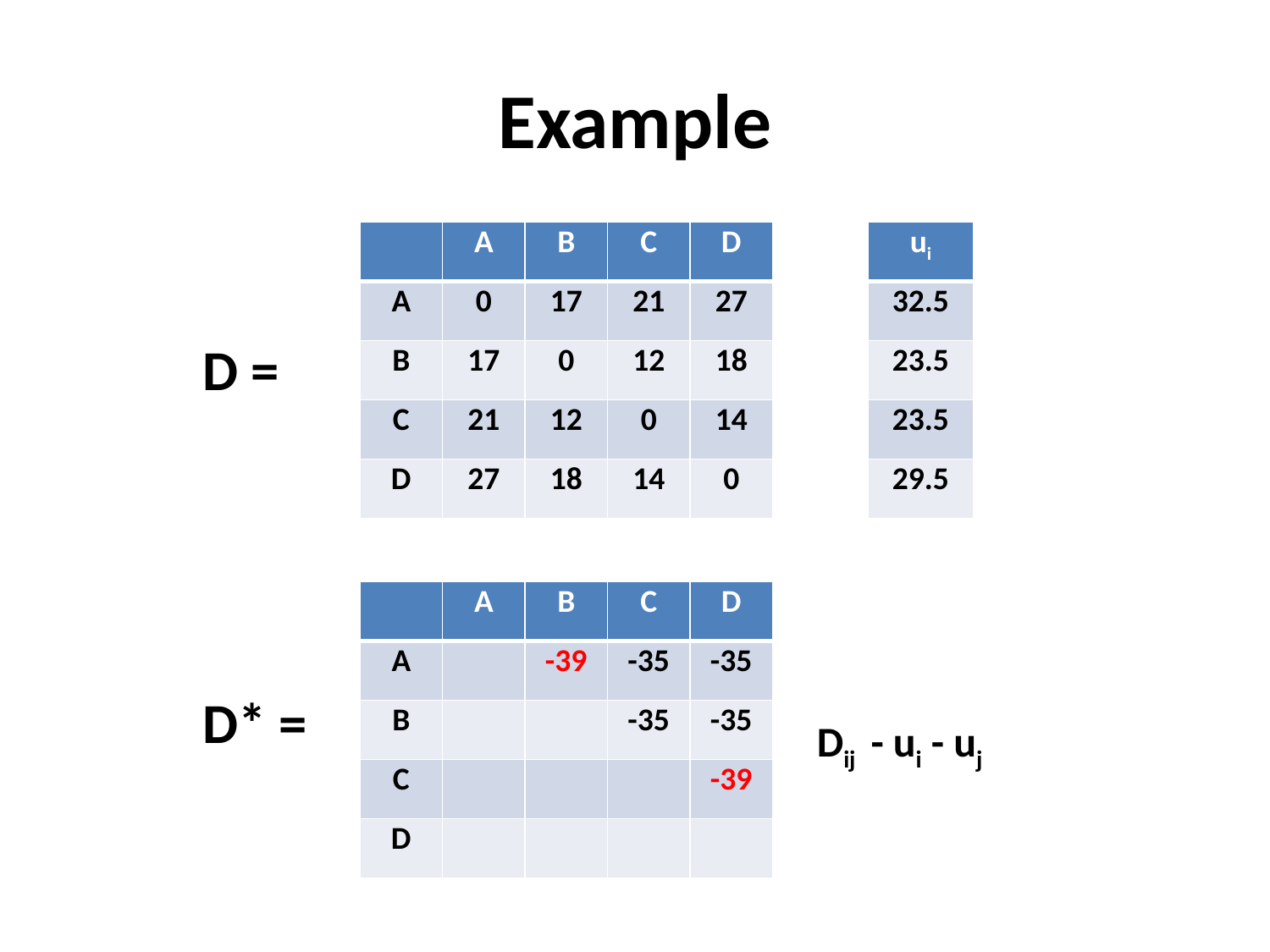

# Example
|  | A | B | C | D |
| --- | --- | --- | --- | --- |
| A | 0 | 17 | 21 | 27 |
| B | 17 | 0 | 12 | 18 |
| C | 21 | 12 | 0 | 14 |
| D | 27 | 18 | 14 | 0 |
| ui |
| --- |
| 32.5 |
| 23.5 |
| 23.5 |
| 29.5 |
D =
|  | A | B | C | D |
| --- | --- | --- | --- | --- |
| A |  | -39 | -35 | -35 |
| B |  |  | -35 | -35 |
| C |  |  |  | -39 |
| D |  |  |  |  |
D* =
Dij  - ui - uj